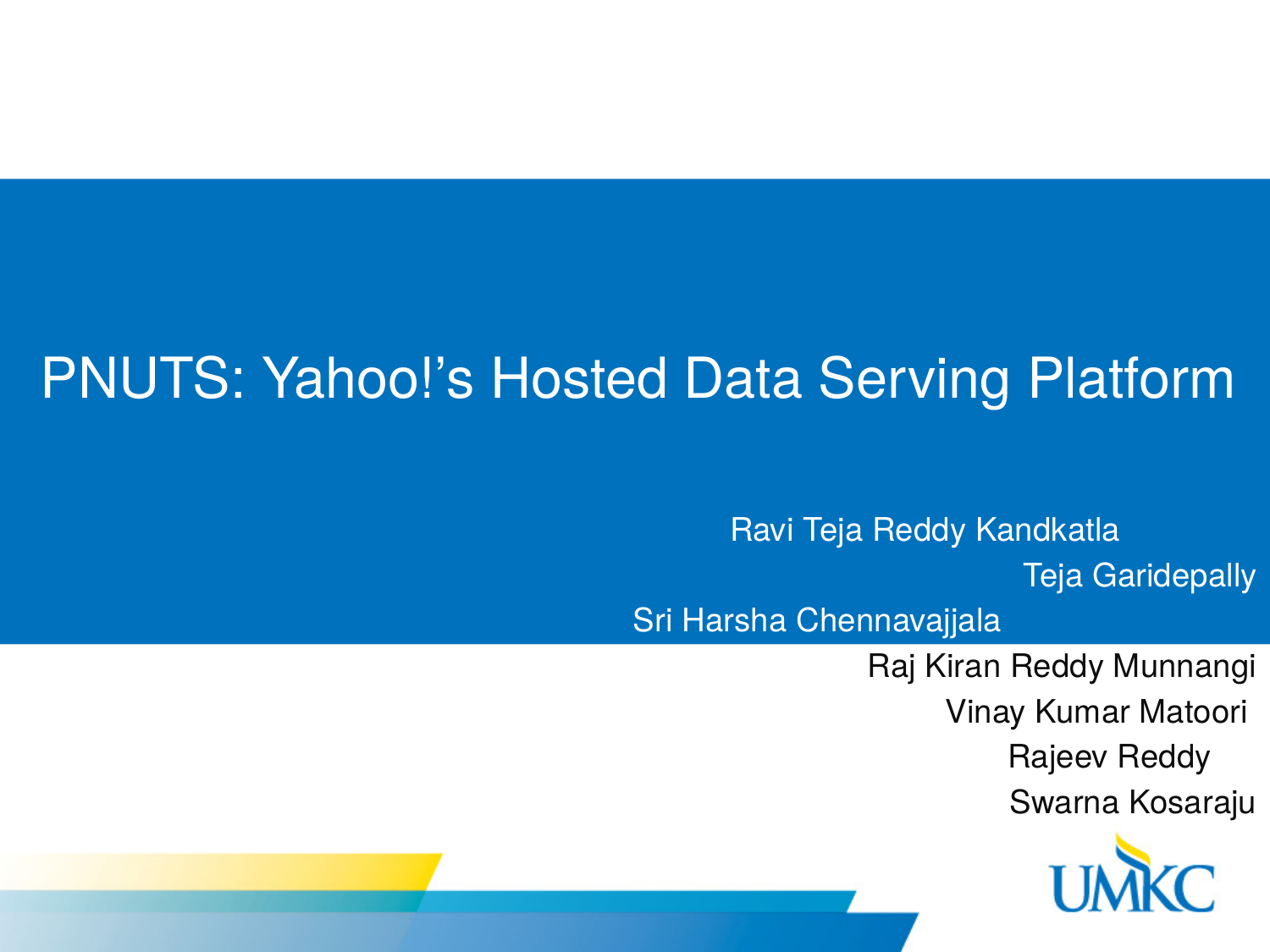

# PNUTS: Yahoo!’s Hosted Data Serving Platform
Ravi Teja Reddy Kandkatla
                Teja Garidepally
             Sri Harsha Chennavajjala
Raj Kiran Reddy Munnangi
 Vinay Kumar Matoori
              Rajeev Reddy
Swarna Kosaraju